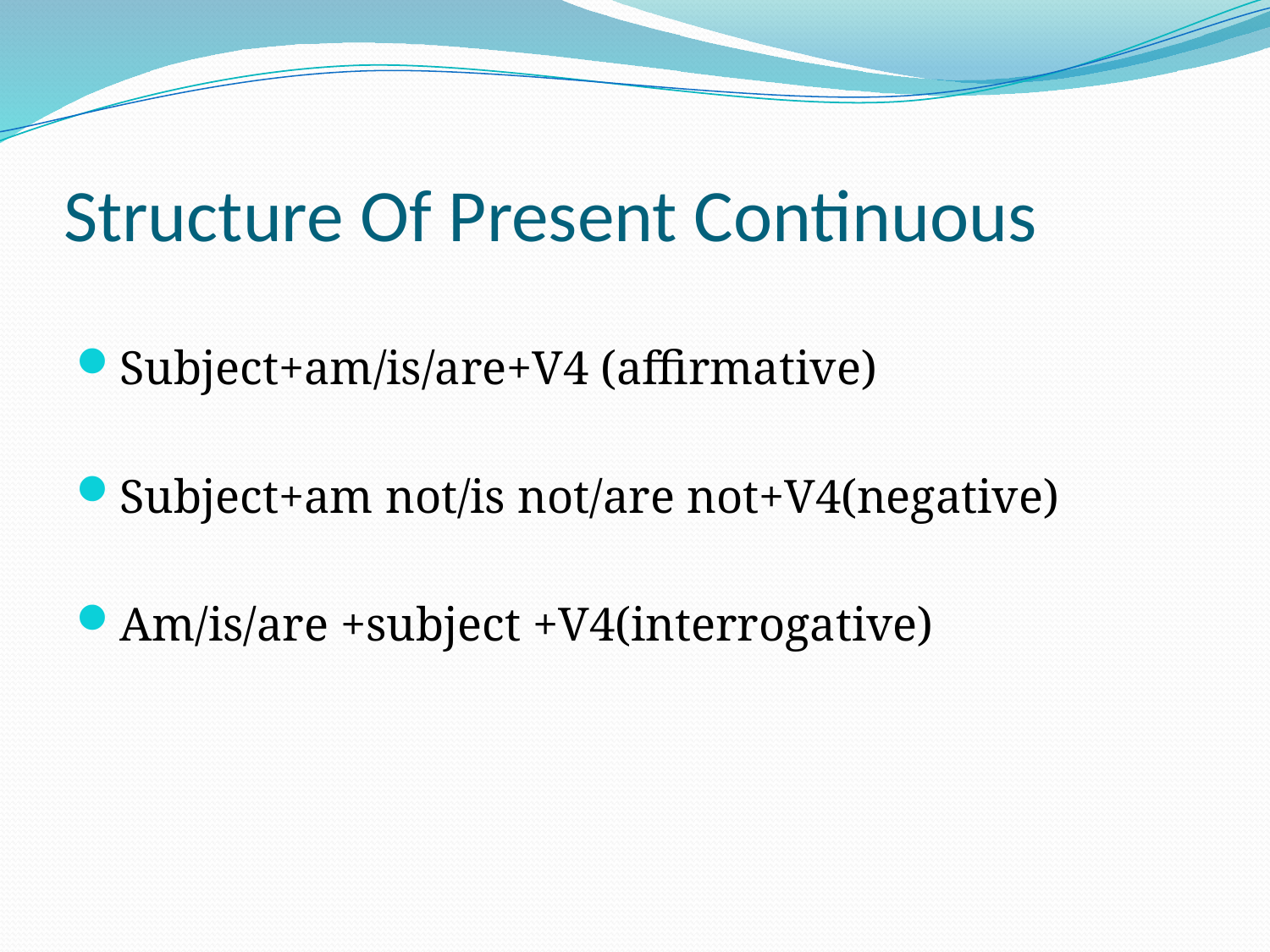

# Structure Of Present Continuous

Subject+am/is/are+V4 (affirmative)

Subject+am not/is not/are not+V4(negative)

Am/is/are +subject +V4(interrogative)